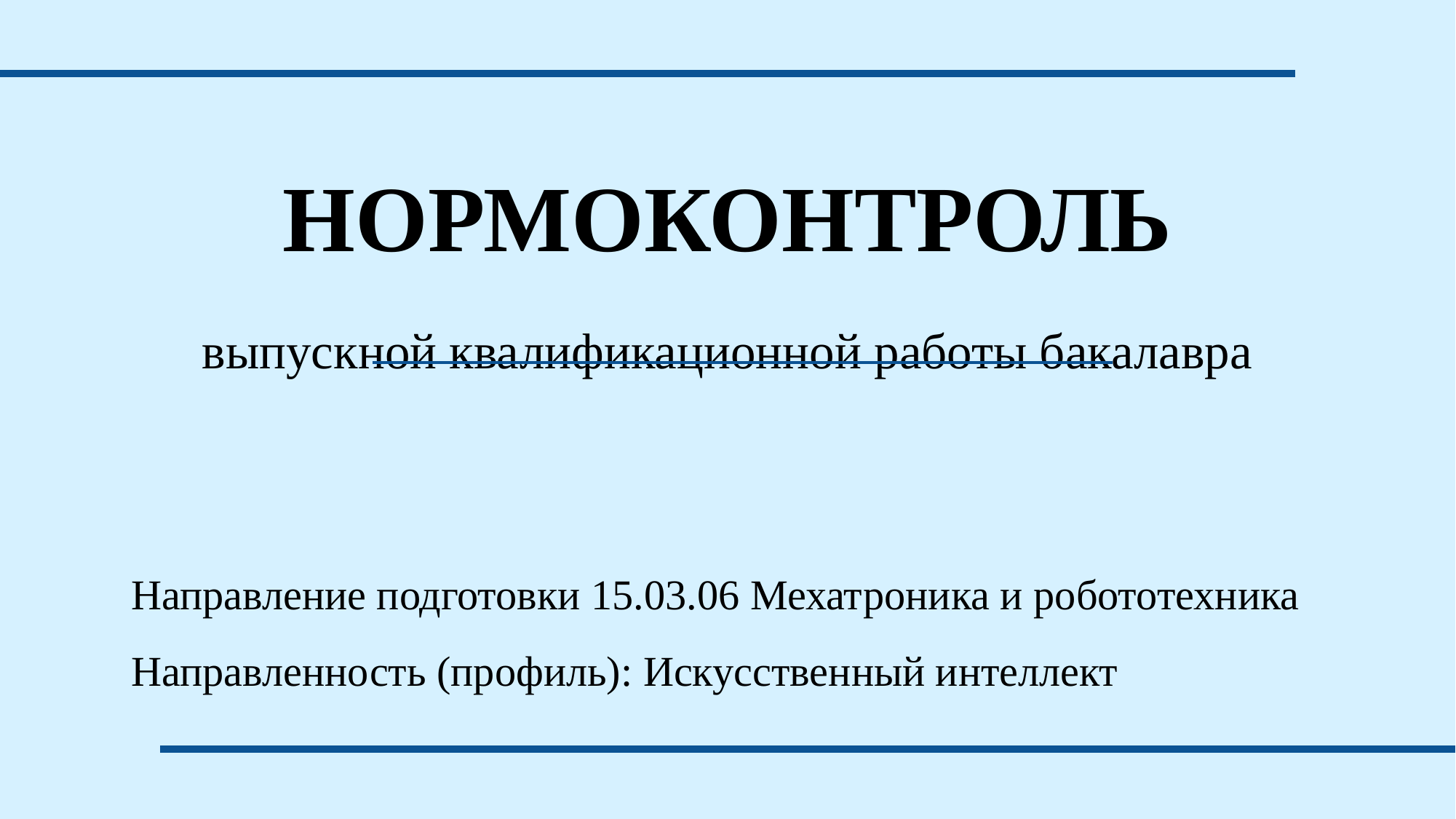

# НОРМОКОНТРОЛЬ выпускной квалификационной работы бакалавра
Направление подготовки 15.03.06 Мехатроника и робототехника
Направленность (профиль): Искусственный интеллект